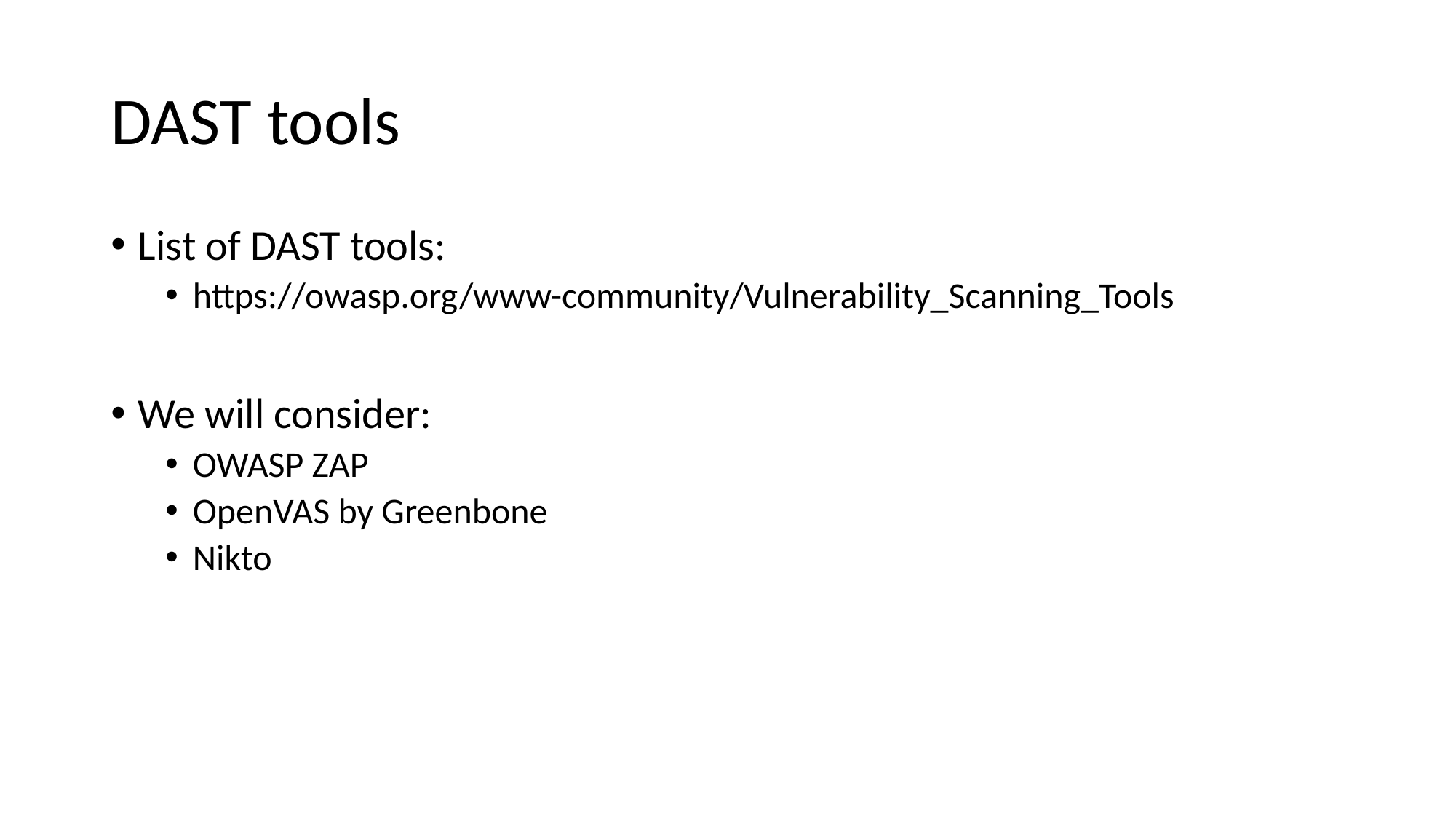

# DAST tools
List of DAST tools:
https://owasp.org/www-community/Vulnerability_Scanning_Tools

We will consider:
OWASP ZAP
OpenVAS by Greenbone
Nikto